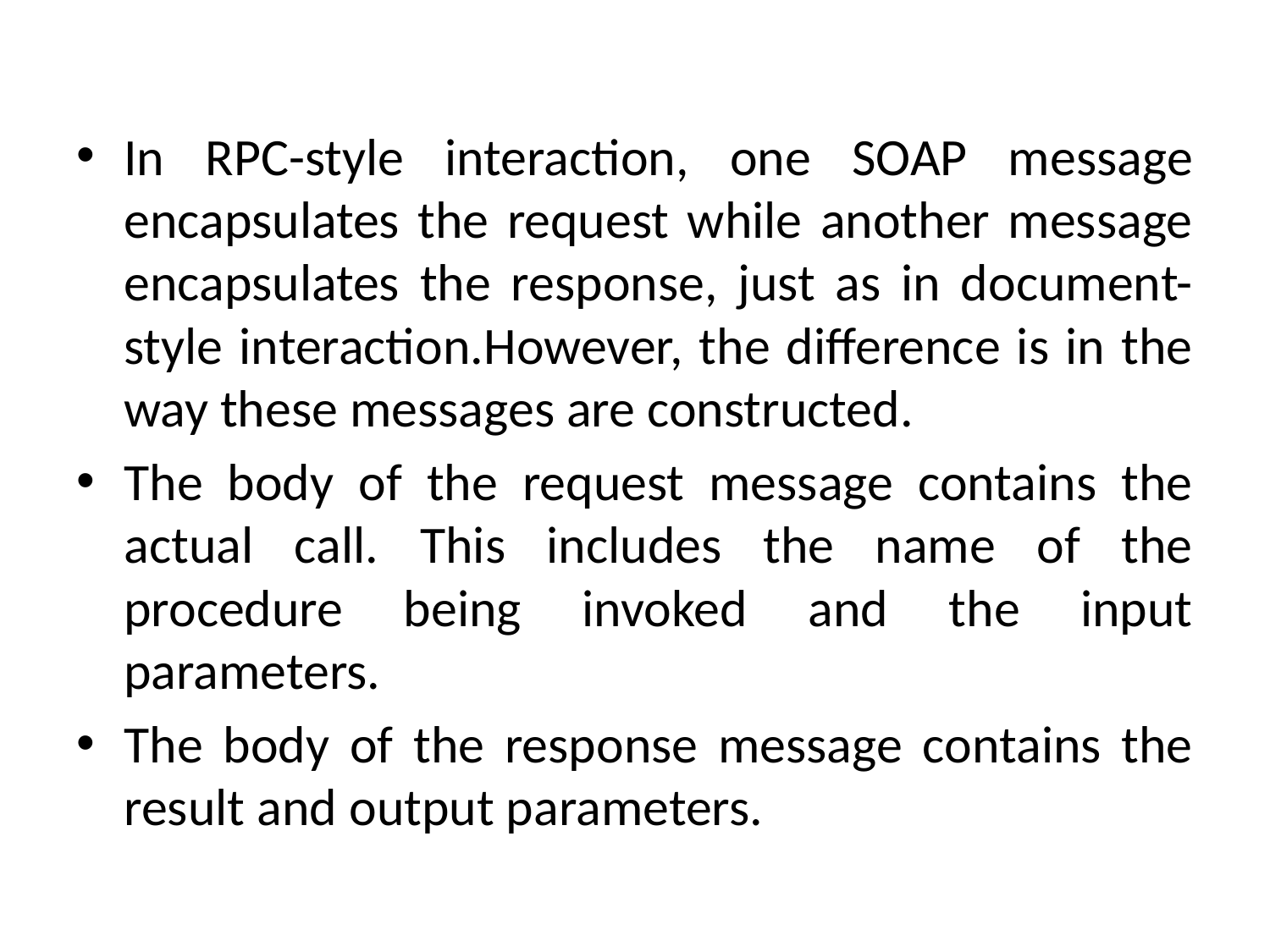

In RPC-style interaction, one SOAP message encapsulates the request while another message encapsulates the response, just as in document-style interaction.However, the difference is in the way these messages are constructed.
The body of the request message contains the actual call. This includes the name of the procedure being invoked and the input parameters.
The body of the response message contains the result and output parameters.